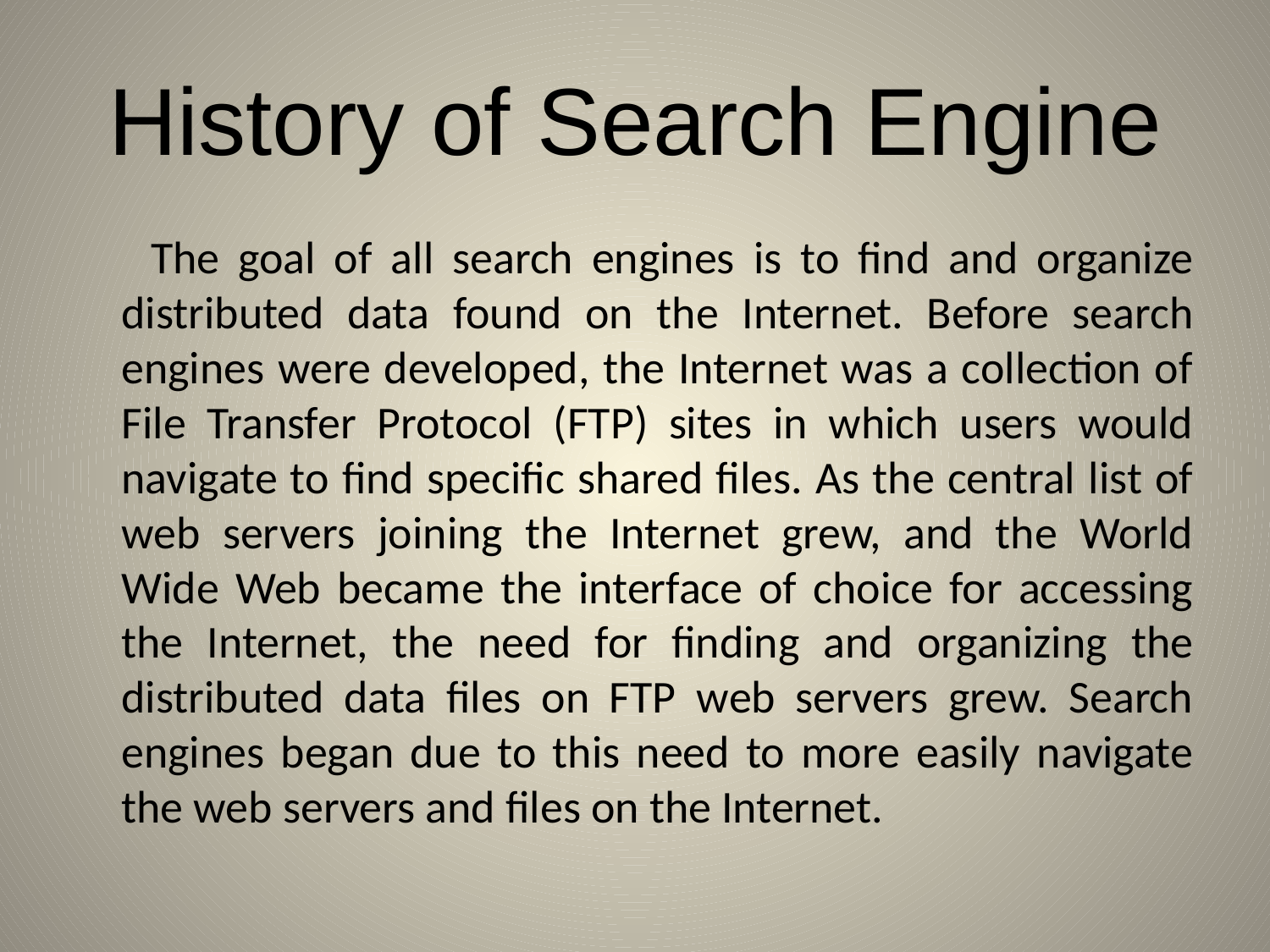

# History of Search Engine
    The goal of all search engines is to find and organize distributed data found on the Internet. Before search engines were developed, the Internet was a collection of File Transfer Protocol (FTP) sites in which users would navigate to find specific shared files. As the central list of web servers joining the Internet grew, and the World Wide Web became the interface of choice for accessing the Internet, the need for finding and organizing the distributed data files on FTP web servers grew. Search engines began due to this need to more easily navigate the web servers and files on the Internet.